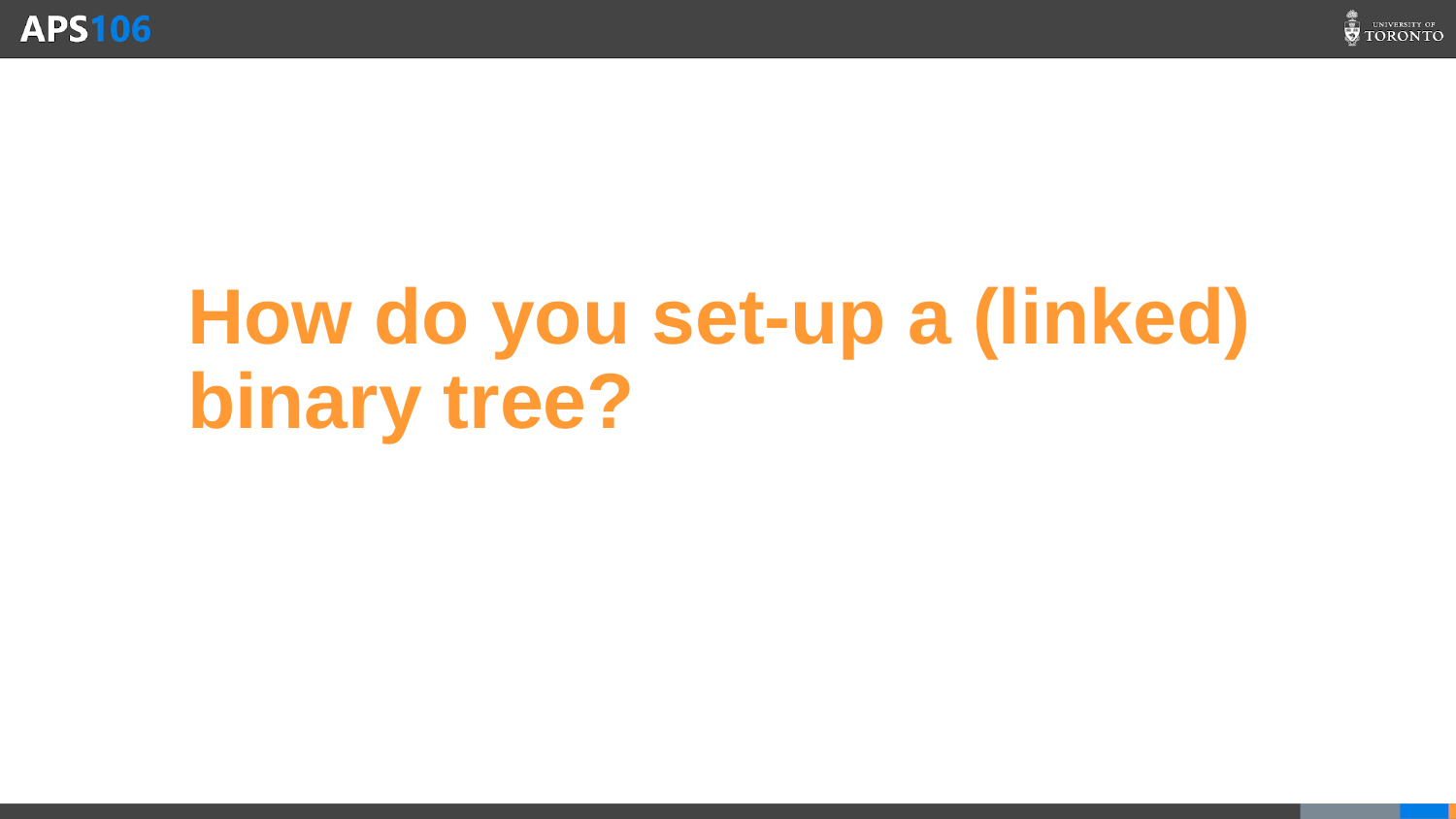

# How do you set-up a (linked) binary tree?